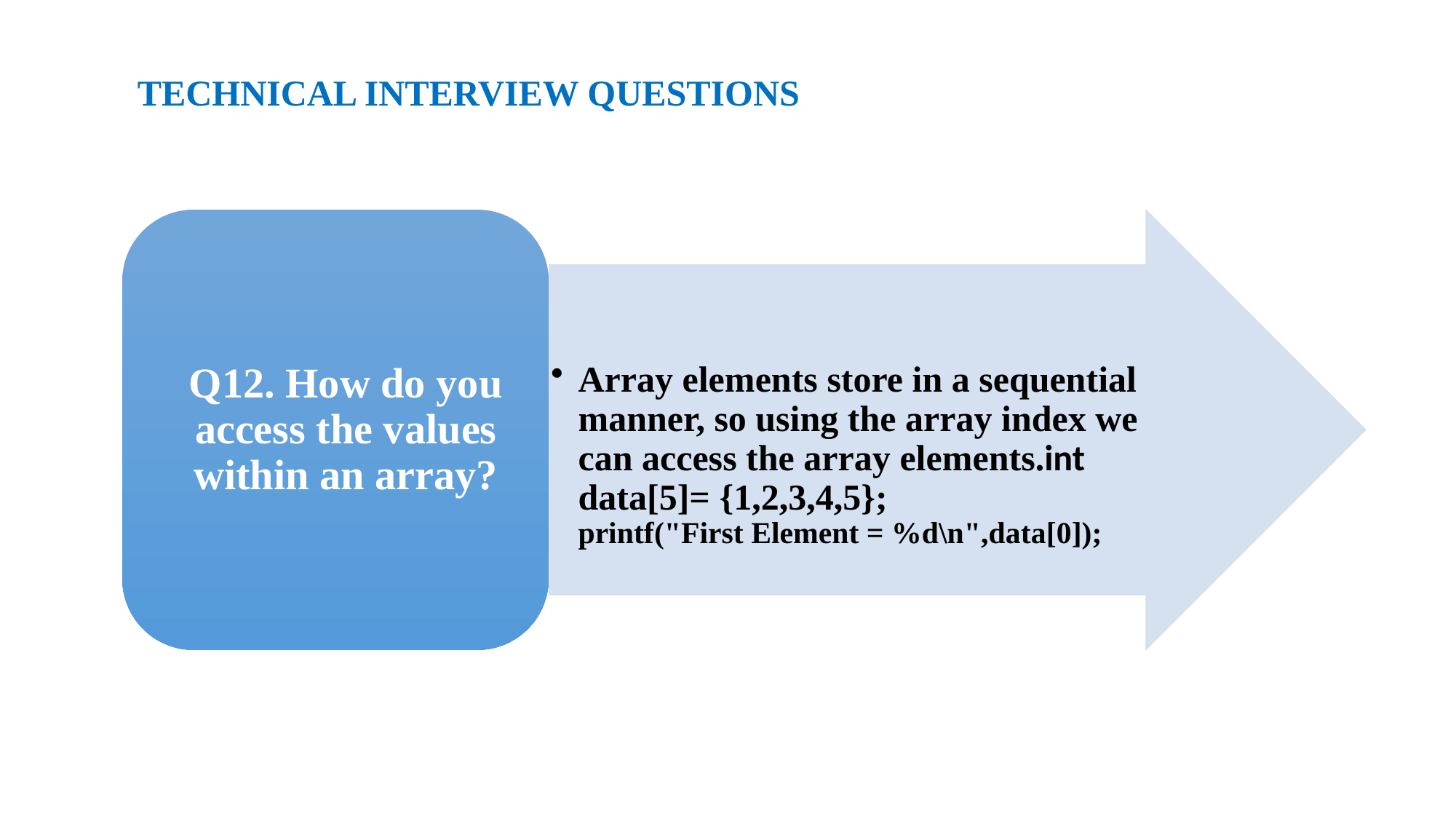

TECHNICAL INTERVIEW QUESTIONS

Array elements store in a sequential manner, so using the array index we can access the array elements.int data[5]= {1,2,3,4,5};                          printf("First Element = %d\n",data[0]);
Q12. How do you access the values within an array?